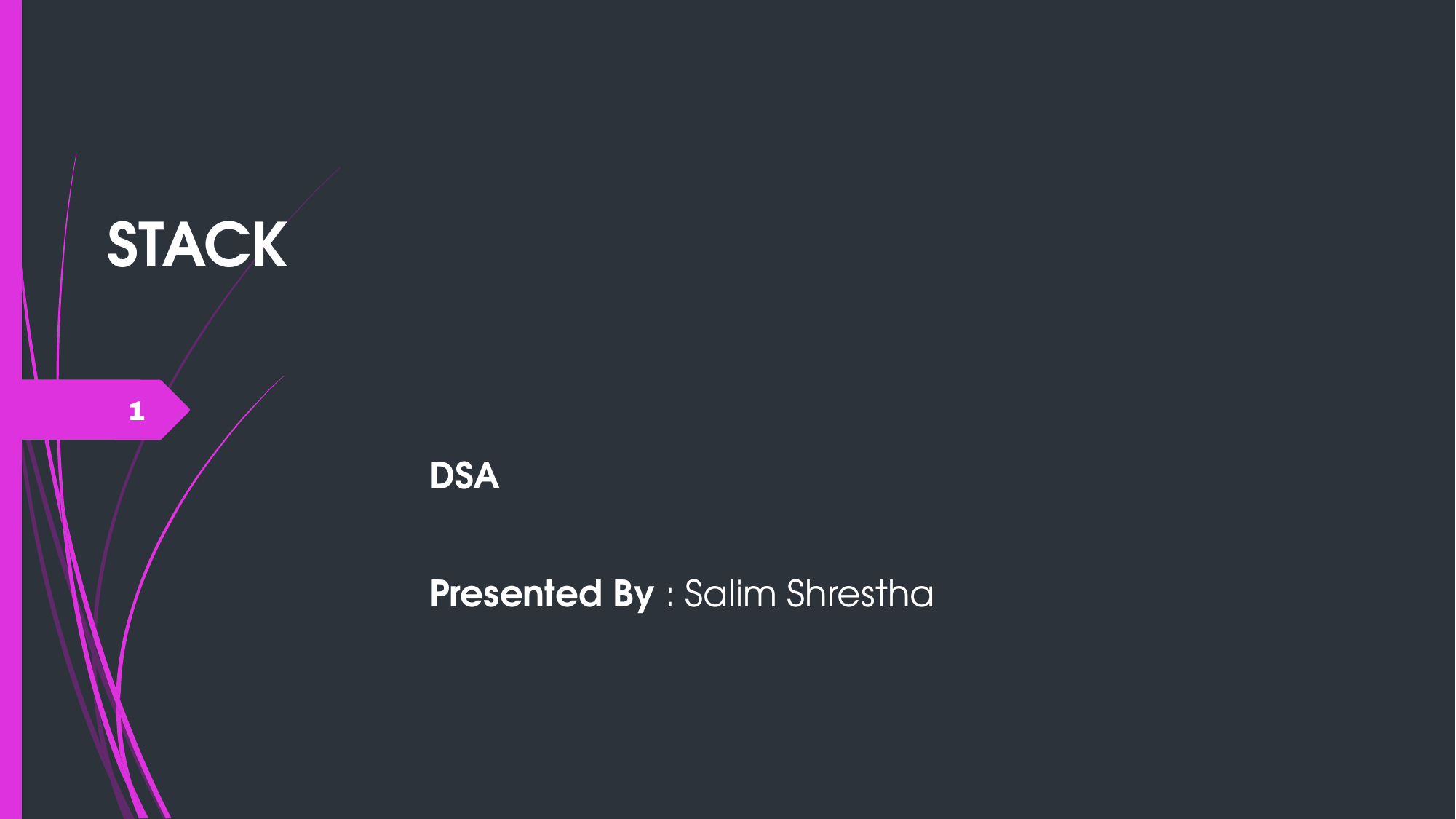

1
# STACK
DSA

Presented By : Salim Shrestha